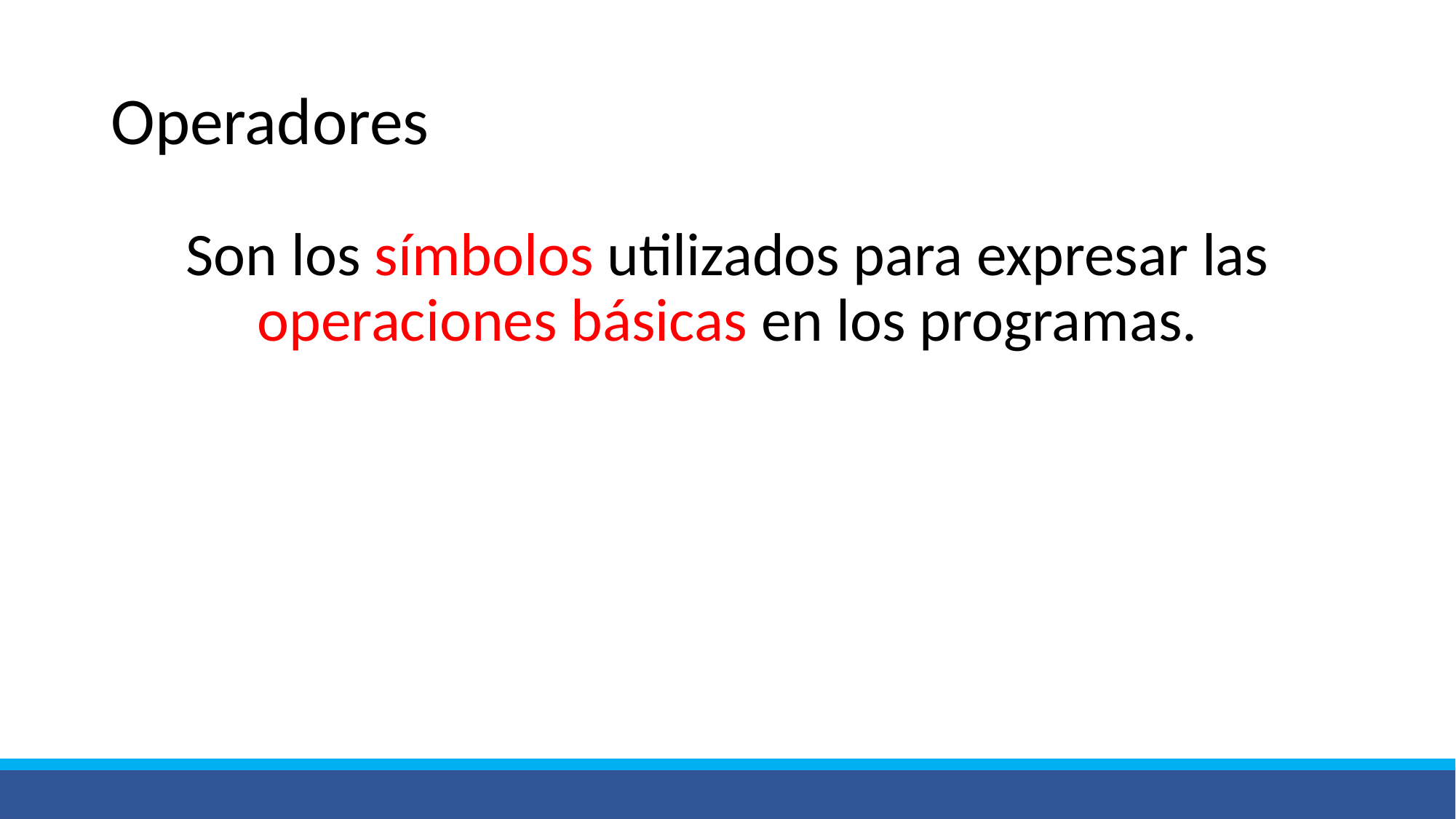

# Operadores
Son los símbolos utilizados para expresar las operaciones básicas en los programas.